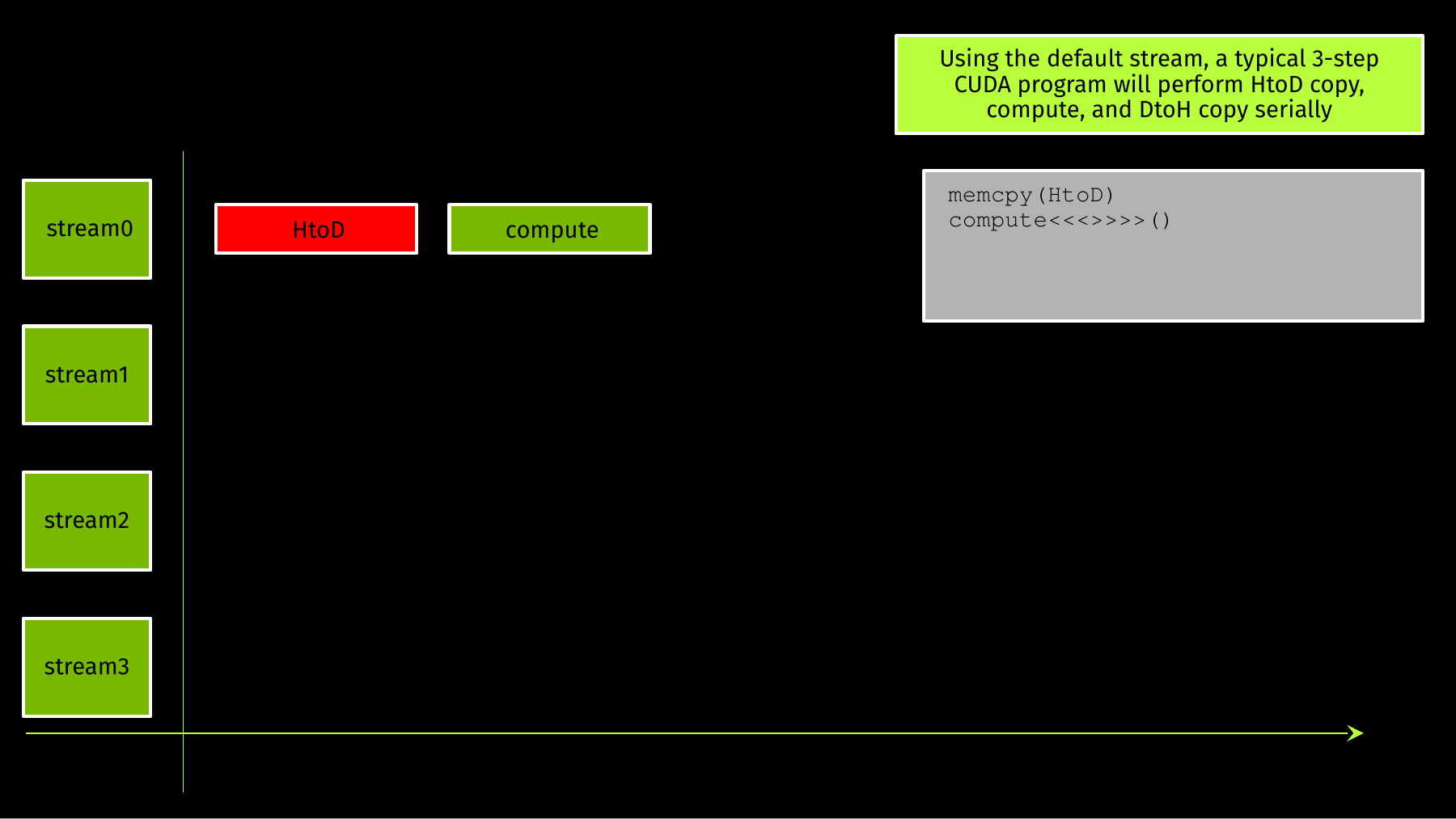

Using the default stream, a typical 3-step CUDA program will perform HtoD copy, compute, and DtoH copy serially

memcpy(HtoD)
compute<<<>>>>()

stream0

compute

HtoD

stream1

stream2

stream3